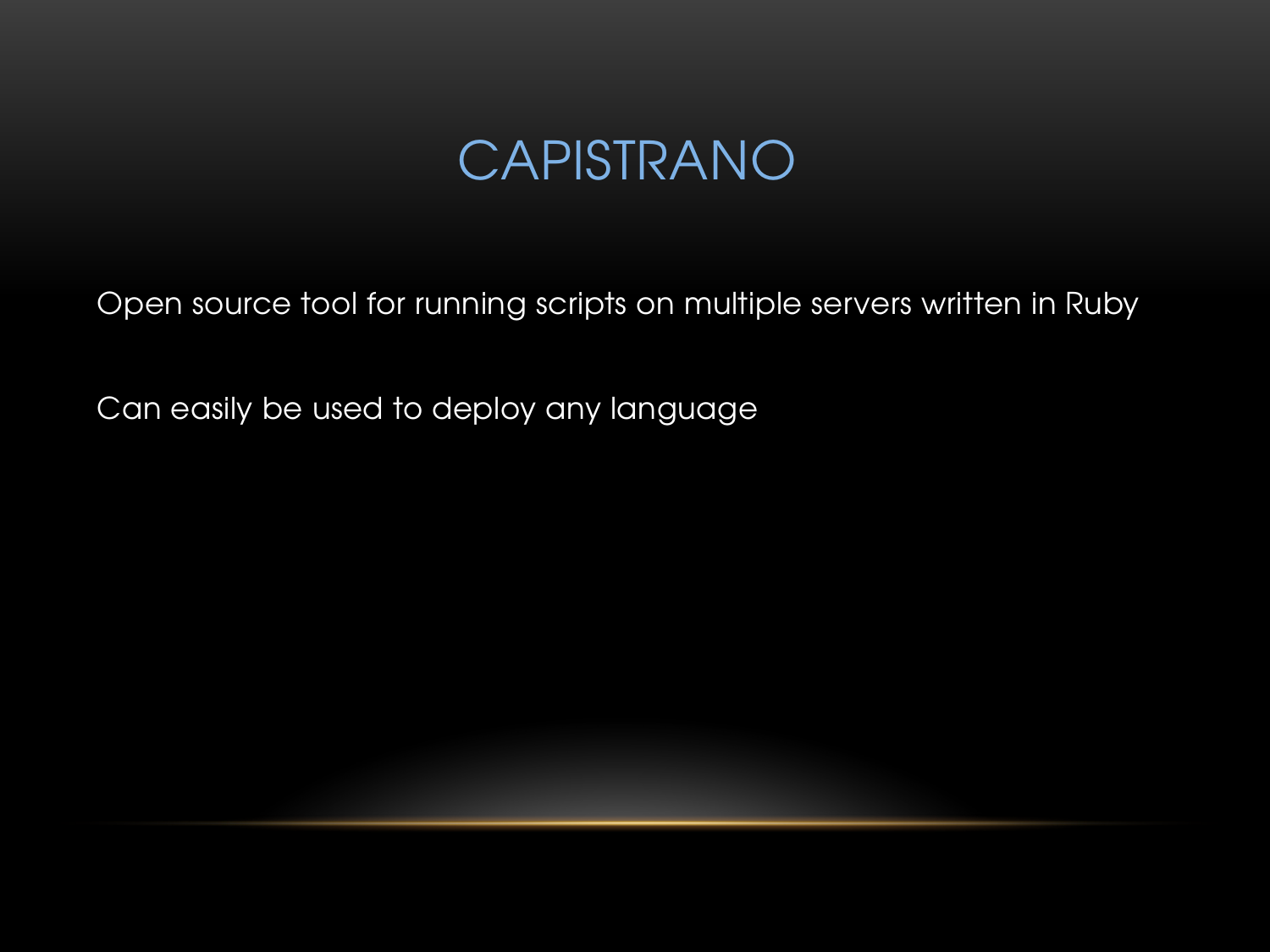

# Capistrano
Open source tool for running scripts on multiple servers written in Ruby

Can easily be used to deploy any language